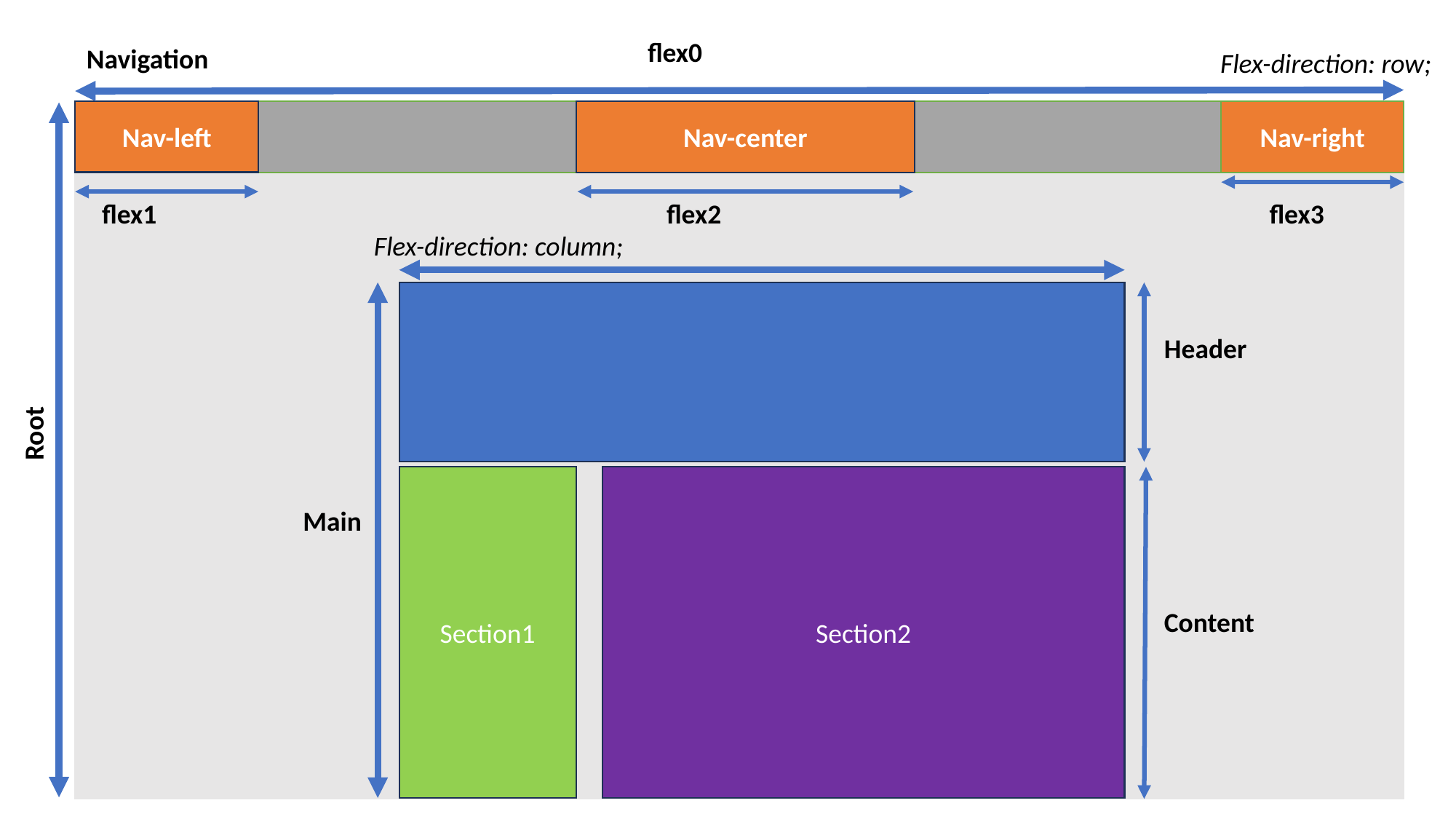

flex0
Navigation
Flex-direction: row;
Nav-left
Nav-center
Nav-right

flex1
flex3
flex2
Flex-direction: column;

Header
Root
Section1
Section2
Main
Content